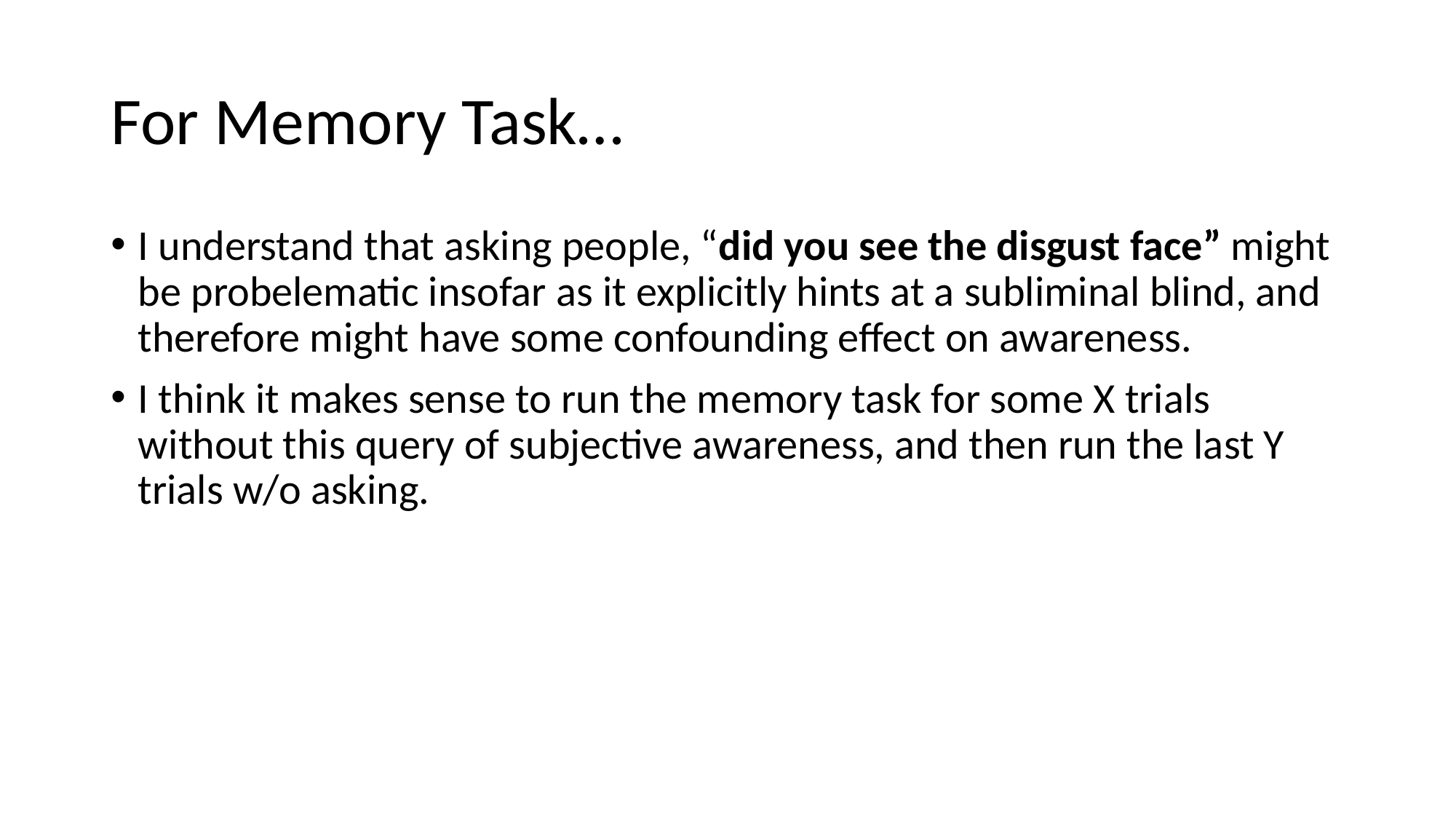

# For Memory Task…
I understand that asking people, “did you see the disgust face” might be probelematic insofar as it explicitly hints at a subliminal blind, and therefore might have some confounding effect on awareness.
I think it makes sense to run the memory task for some X trials without this query of subjective awareness, and then run the last Y trials w/o asking.